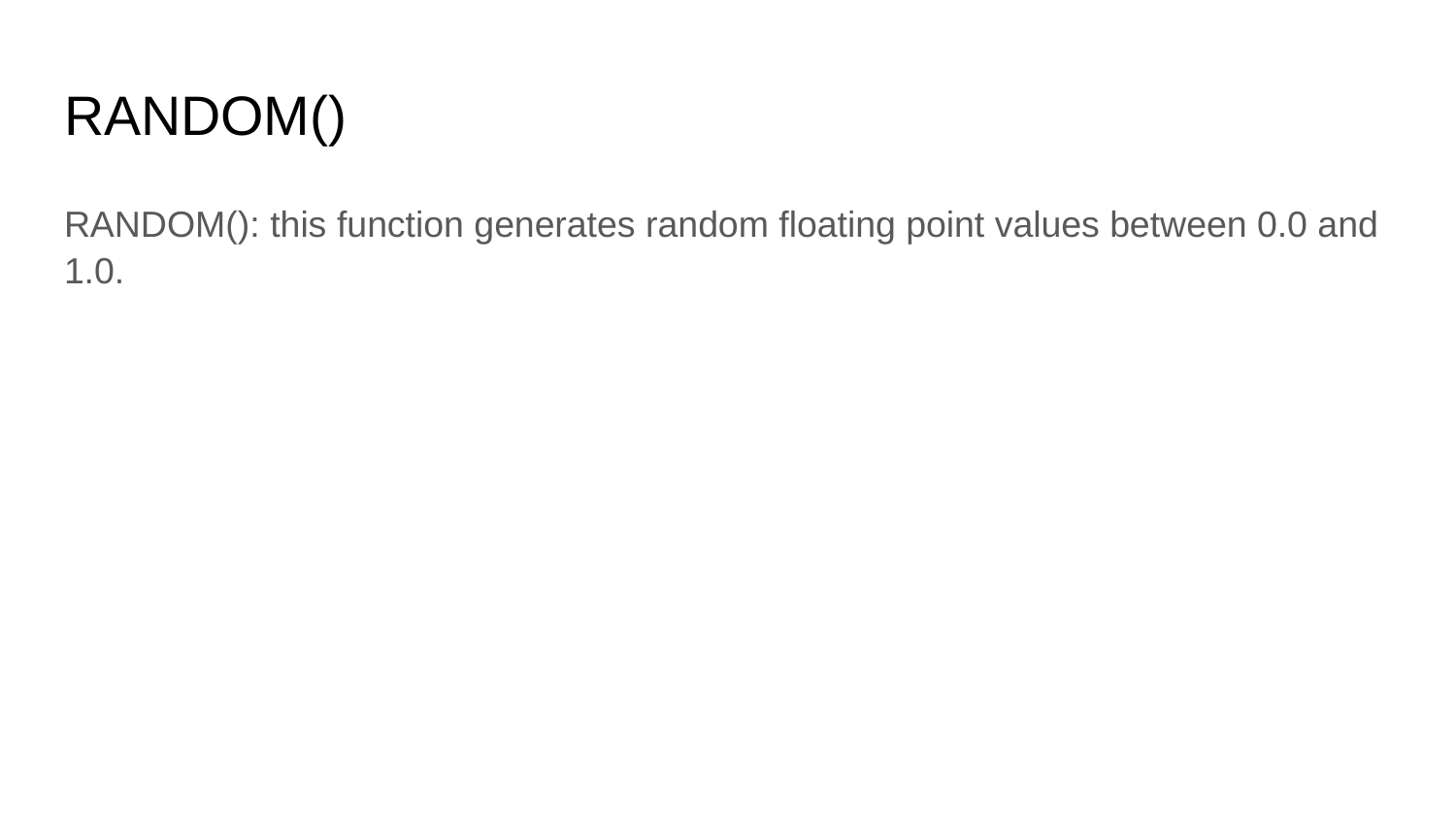

# RANDOM()
RANDOM(): this function generates random floating point values between 0.0 and 1.0.